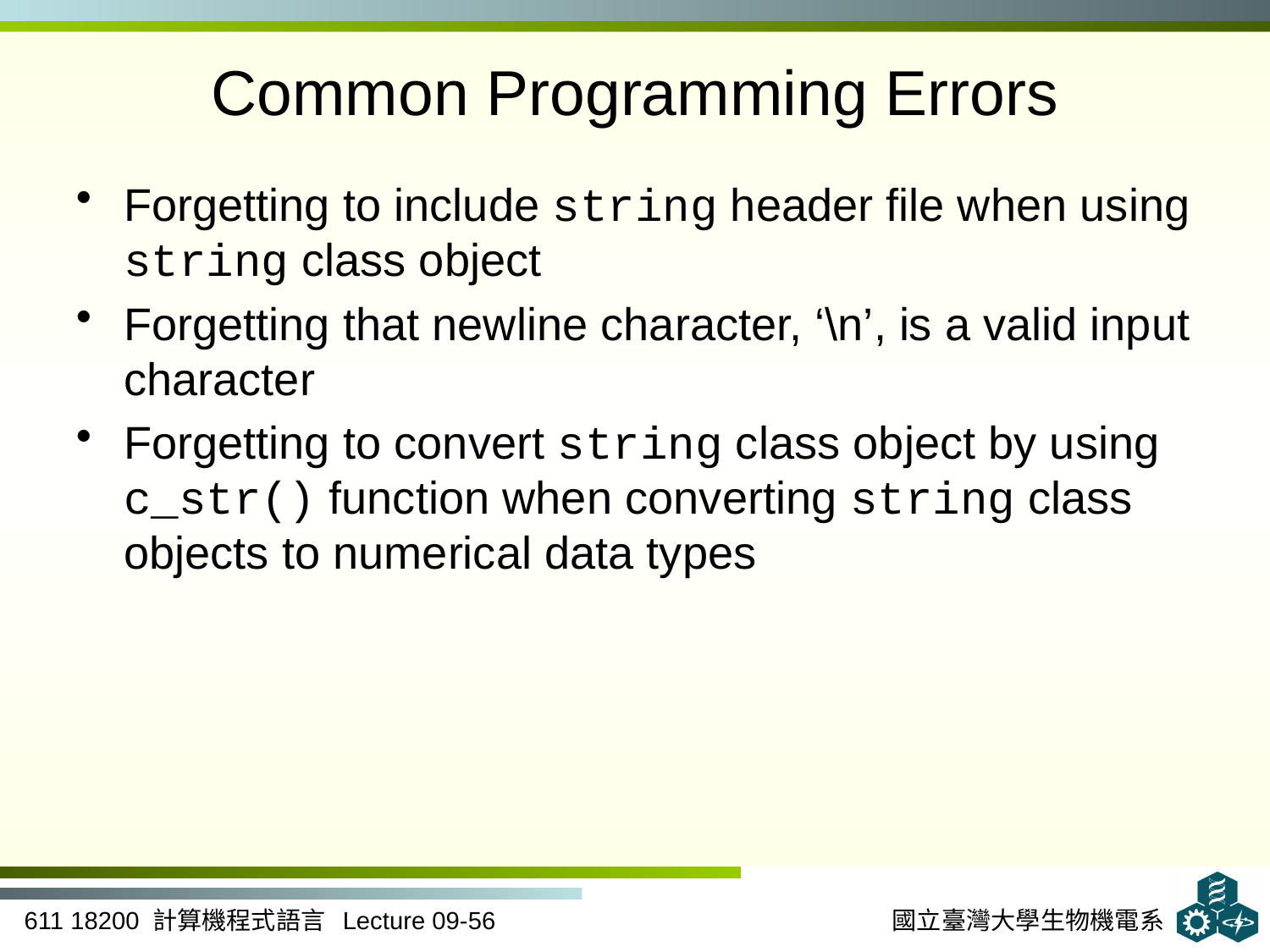

# Common Programming Errors
Forgetting to include string header file when using string class object
Forgetting that newline character, ‘\n’, is a valid input character
Forgetting to convert string class object by using c_str() function when converting string class objects to numerical data types